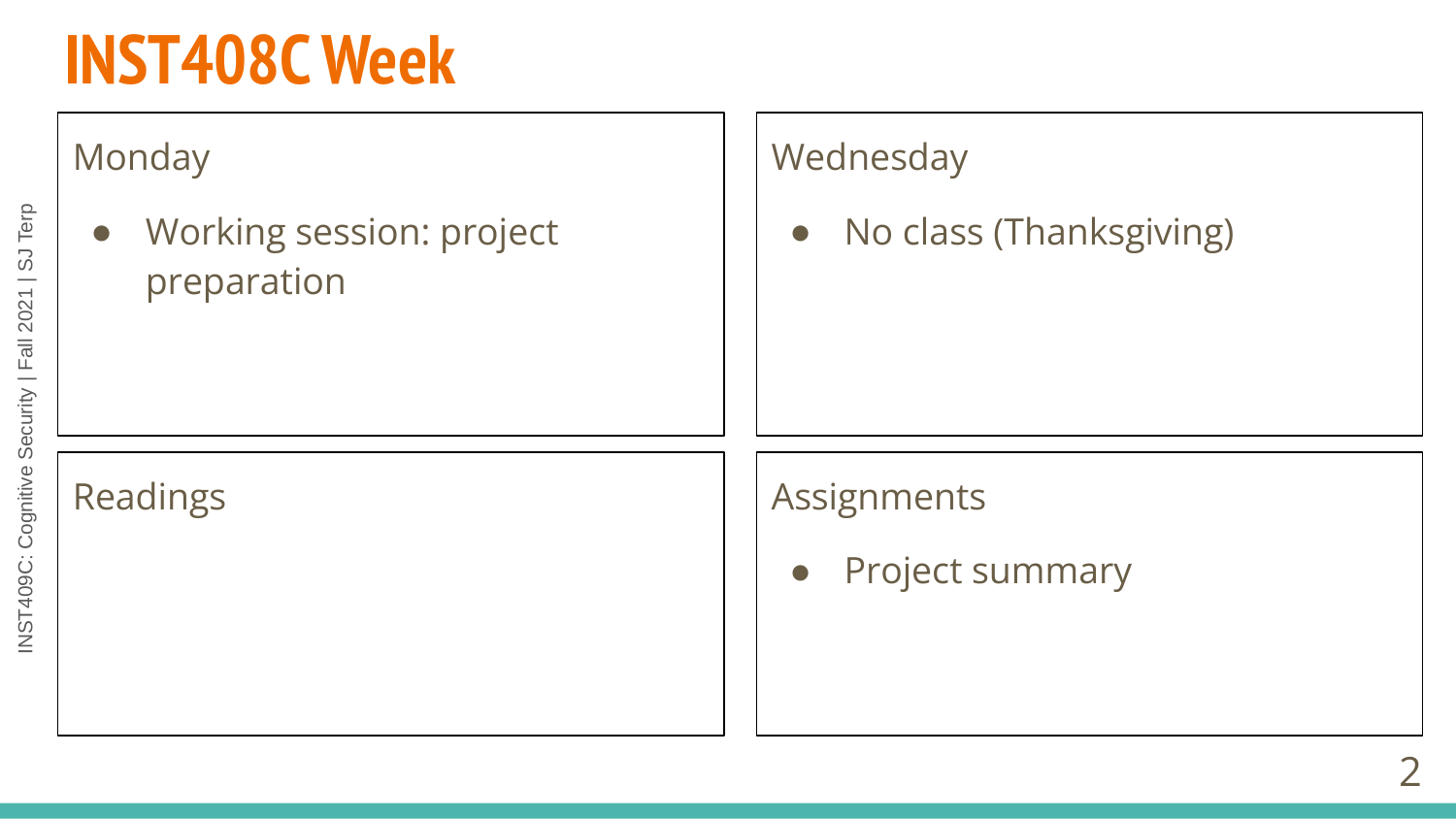

# INST408C Week
Monday
Working session: project preparation
Wednesday
No class (Thanksgiving)
Readings

Assignments
Project summary
2